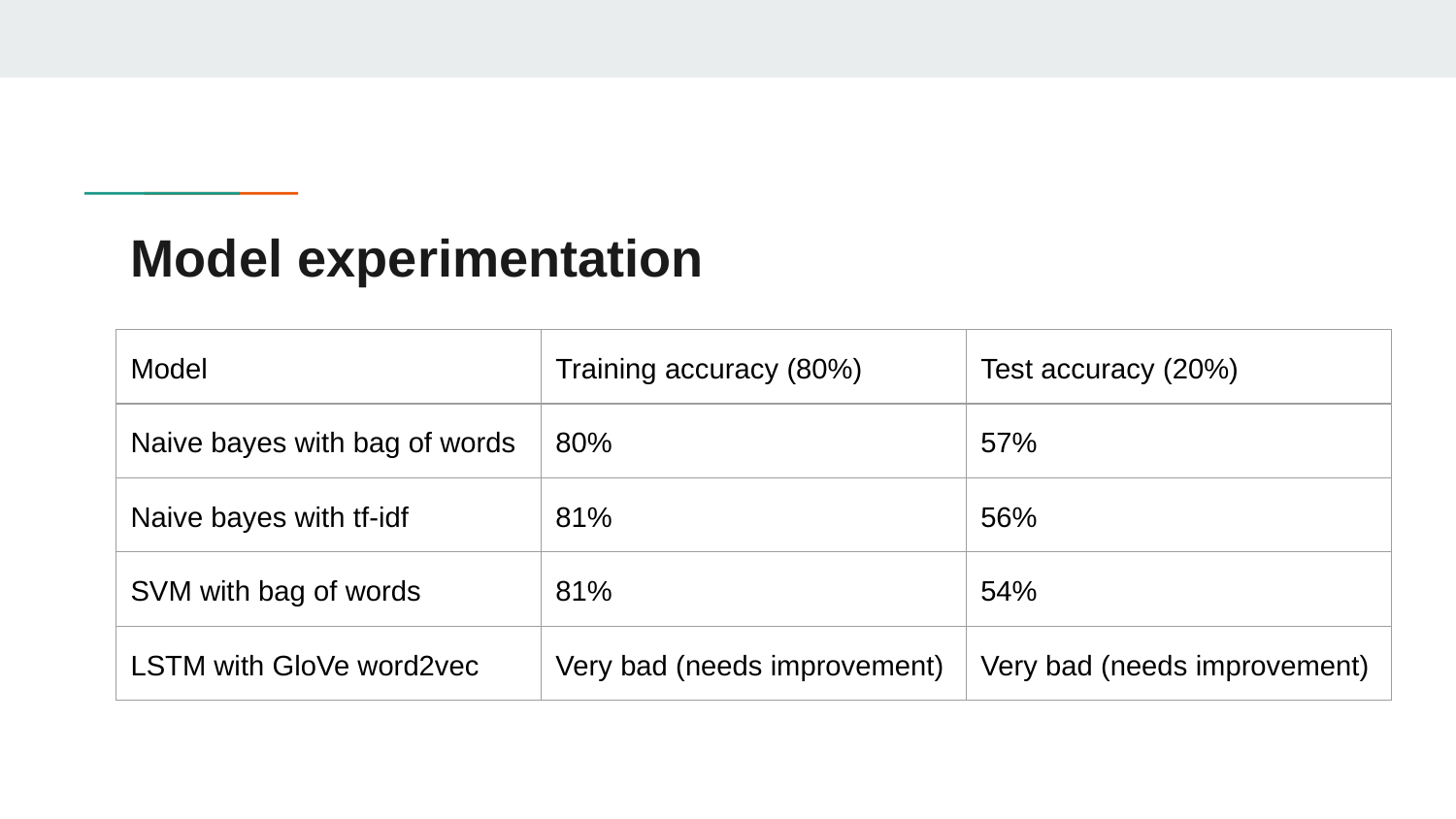

# Model experimentation
| Model | Training accuracy (80%) | Test accuracy (20%) |
| --- | --- | --- |
| Naive bayes with bag of words | 80% | 57% |
| Naive bayes with tf-idf | 81% | 56% |
| SVM with bag of words | 81% | 54% |
| LSTM with GloVe word2vec | Very bad (needs improvement) | Very bad (needs improvement) |